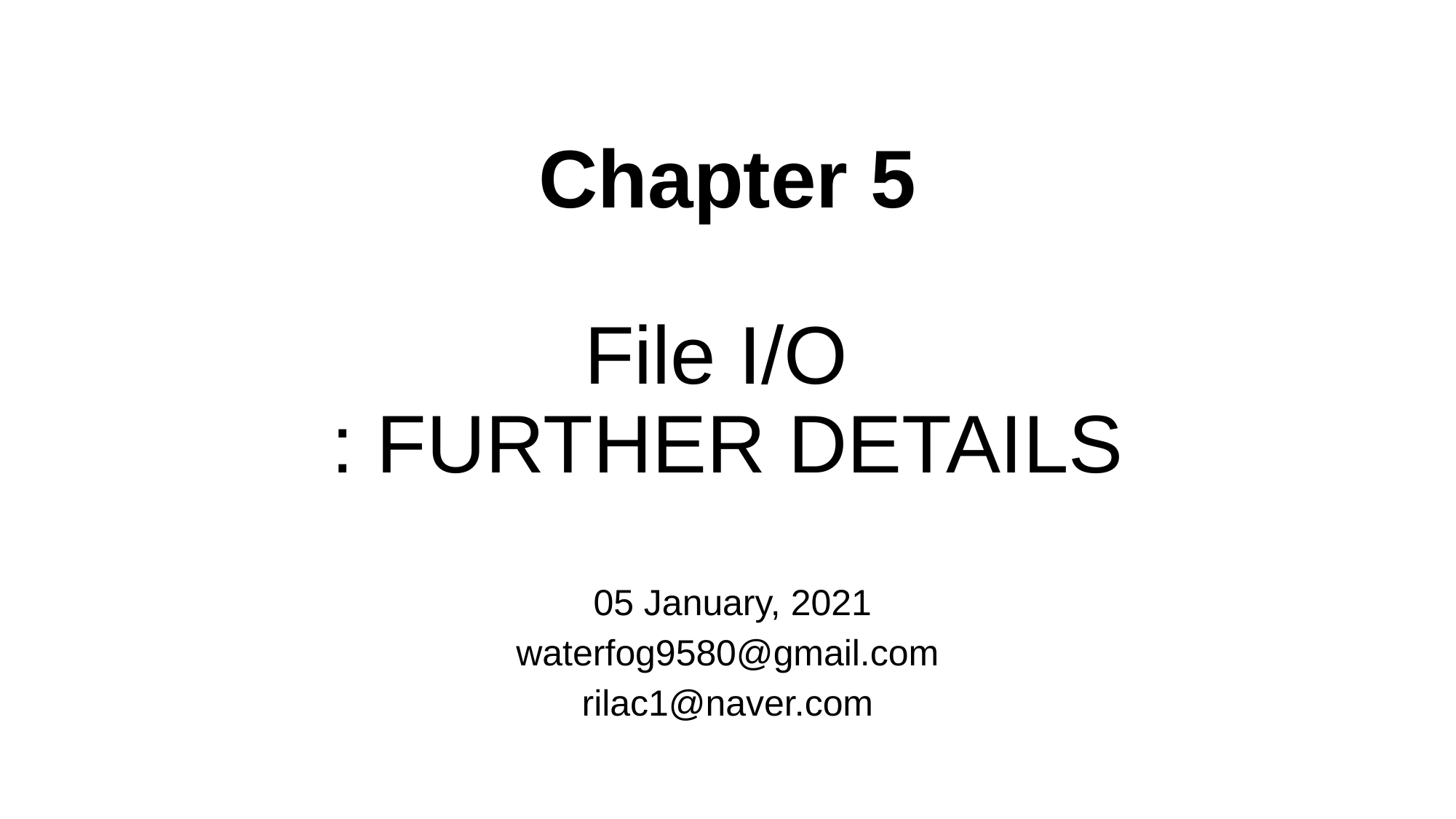

# Chapter 5 File I/O : FURTHER DETAILS

 05 January, 2021
waterfog9580@gmail.com
rilac1@naver.com